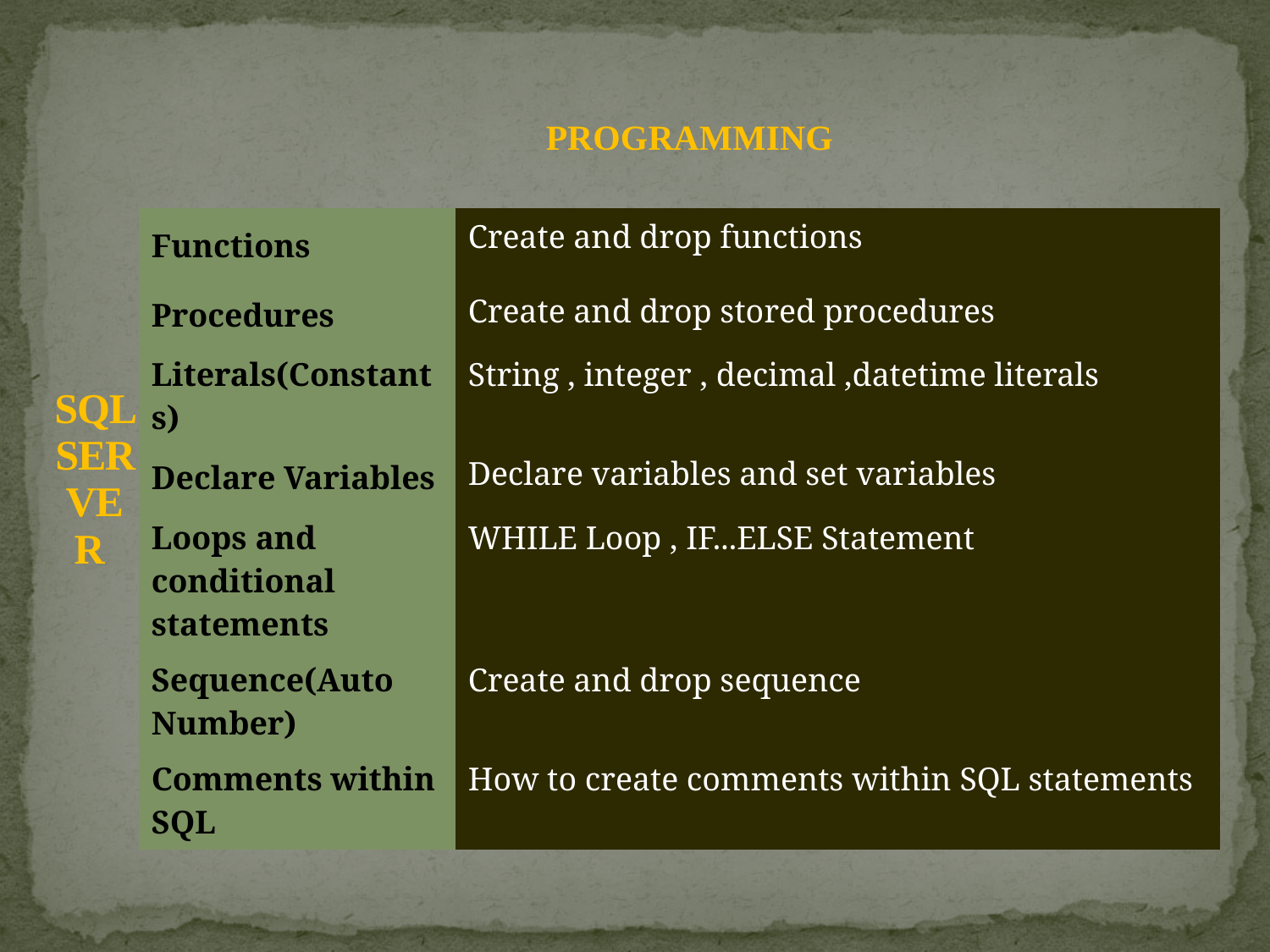

# SQL SERVER
PROGRAMMING
| Functions | Create and drop functions |
| --- | --- |
| Procedures | Create and drop stored procedures |
| Literals(Constants) | String , integer , decimal ,datetime literals |
| Declare Variables | Declare variables and set variables |
| Loops and conditional statements | WHILE Loop , IF...ELSE Statement |
| Sequence(Auto Number) | Create and drop sequence |
| Comments within SQL | How to create comments within SQL statements |